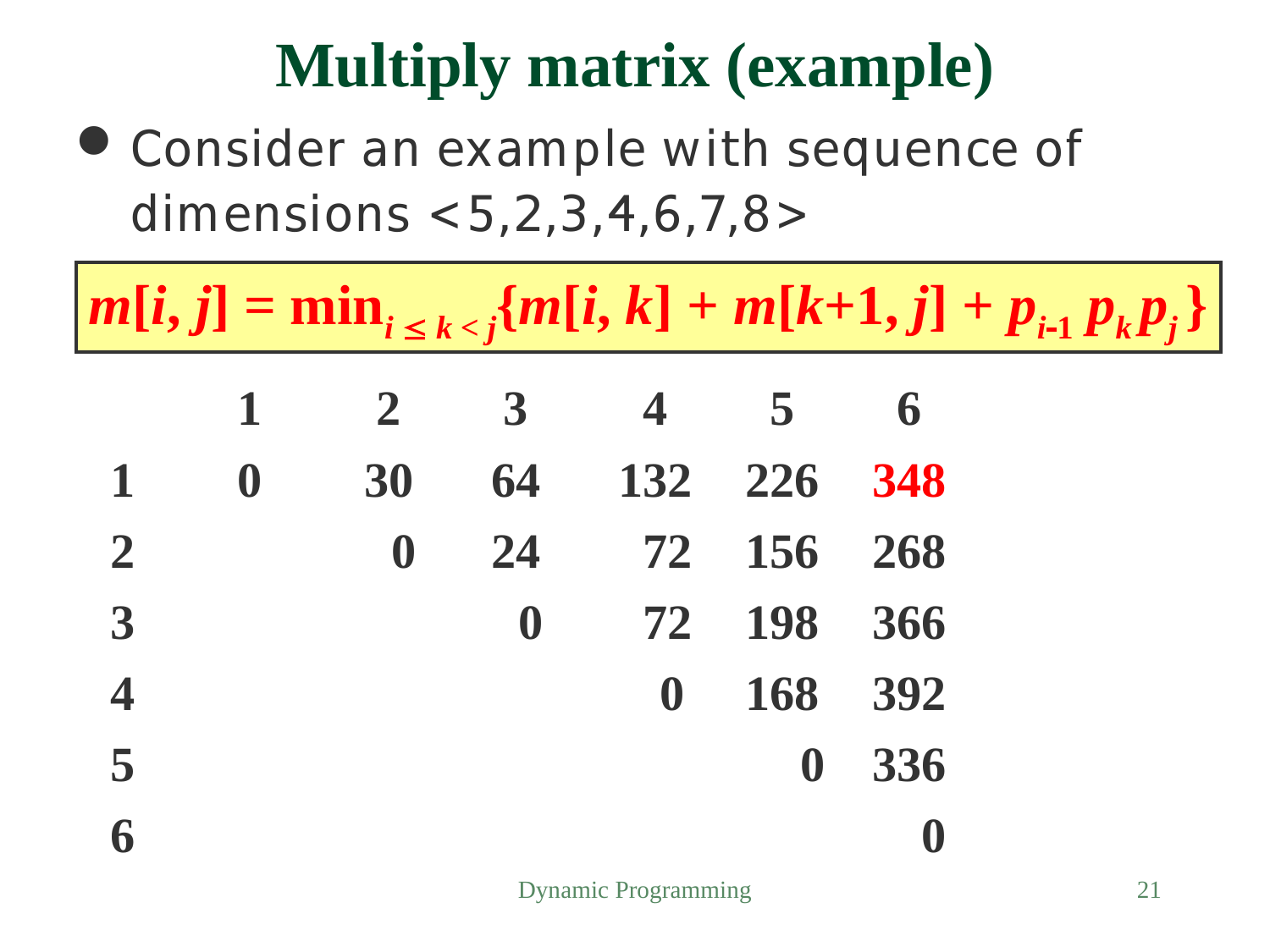

# Multiply matrix (example)
Consider an example with sequence of dimensions <5,2,3,4,6,7,8>
m[i, j] = mini ≤ k < j{m[i, k] + m[k+1, j] + pi−1 pk pj }
    	1 	 2	 3	  4	  5	  6
1 	0	30	64	132	226	348
2 	 	  0	24	  72	156	268
3 	 	 	  0	  72	198	366
4	 	 	 	   0	168	392
5	 	 	 	 	    0	336
6						    0
Dynamic Programming
21